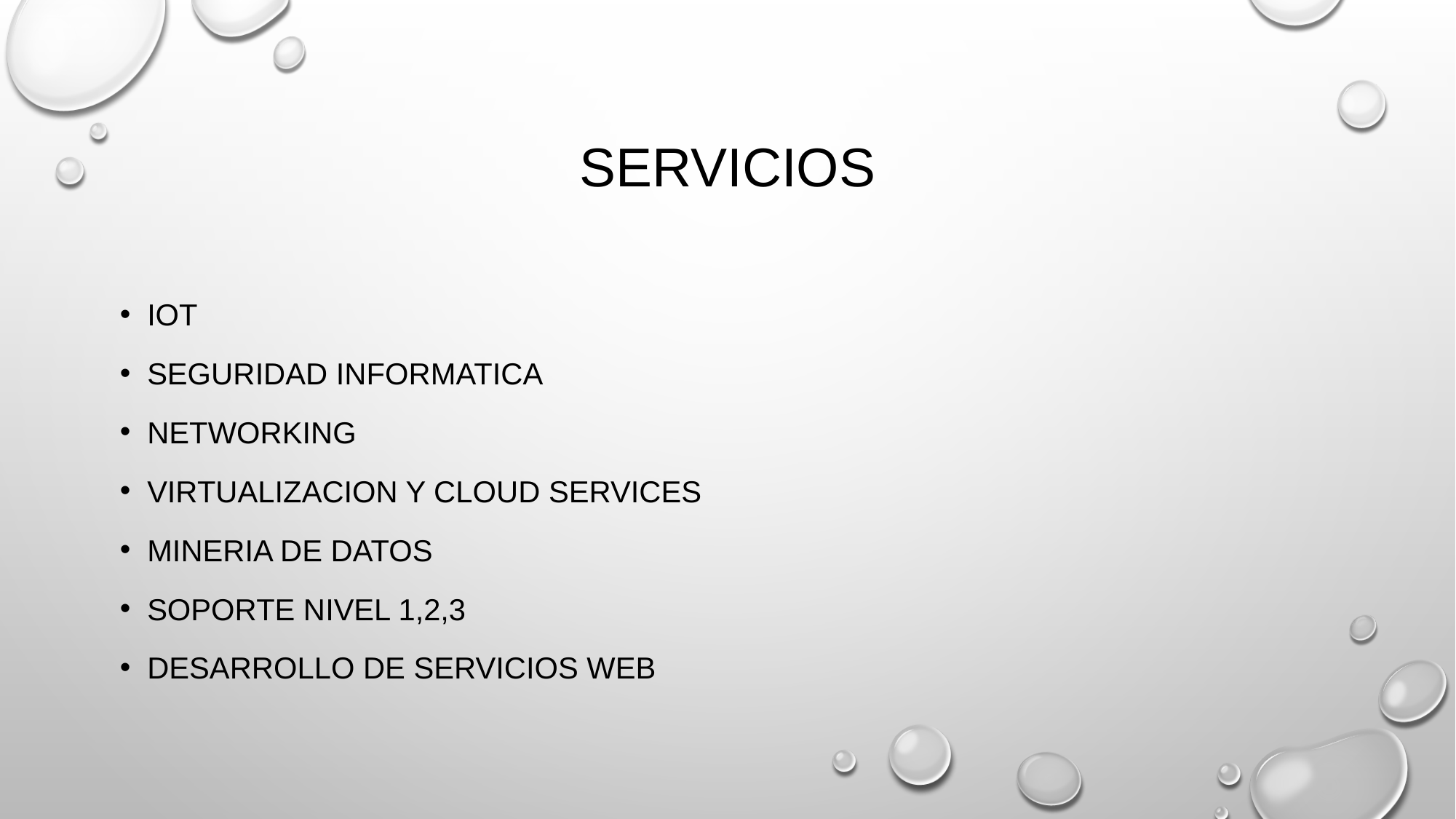

# SERVICIOS
Iot
Seguridad informatica
Networking
Virtualizacion y cloud services
Mineria de datos
Soporte nivel 1,2,3
Desarrollo de servicios web